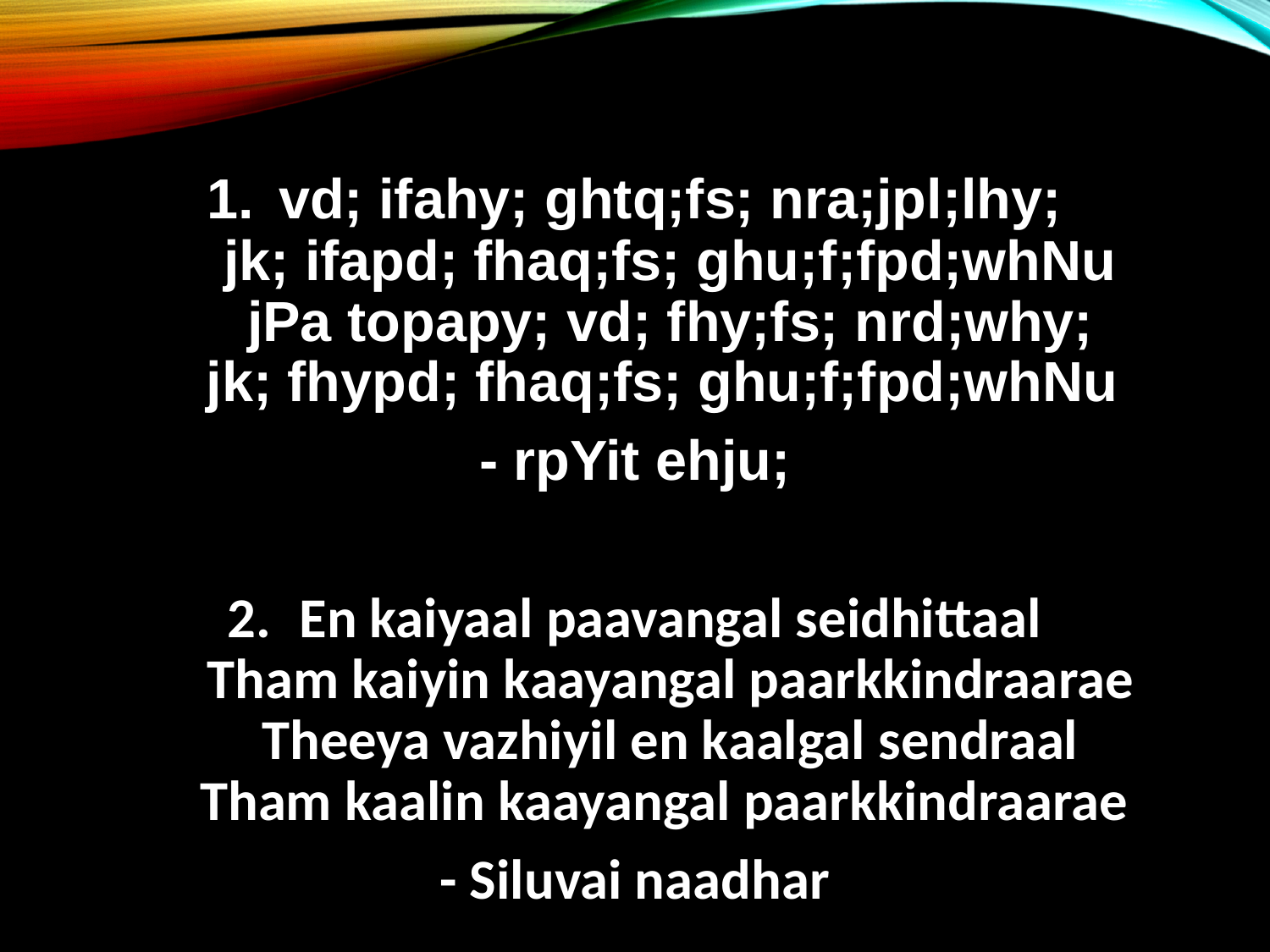

vd; ifahy; ghtq;fs; nra;jpl;lhy;
jk; ifapd; fhaq;fs; ghu;f;fpd;whNu
jPa topapy; vd; fhy;fs; nrd;why;
jk; fhypd; fhaq;fs; ghu;f;fpd;whNu
- rpYit ehju;

En kaiyaal paavangal seidhittaal
Tham kaiyin kaayangal paarkkindraarae
Theeya vazhiyil en kaalgal sendraal
Tham kaalin kaayangal paarkkindraarae
- Siluvai naadhar